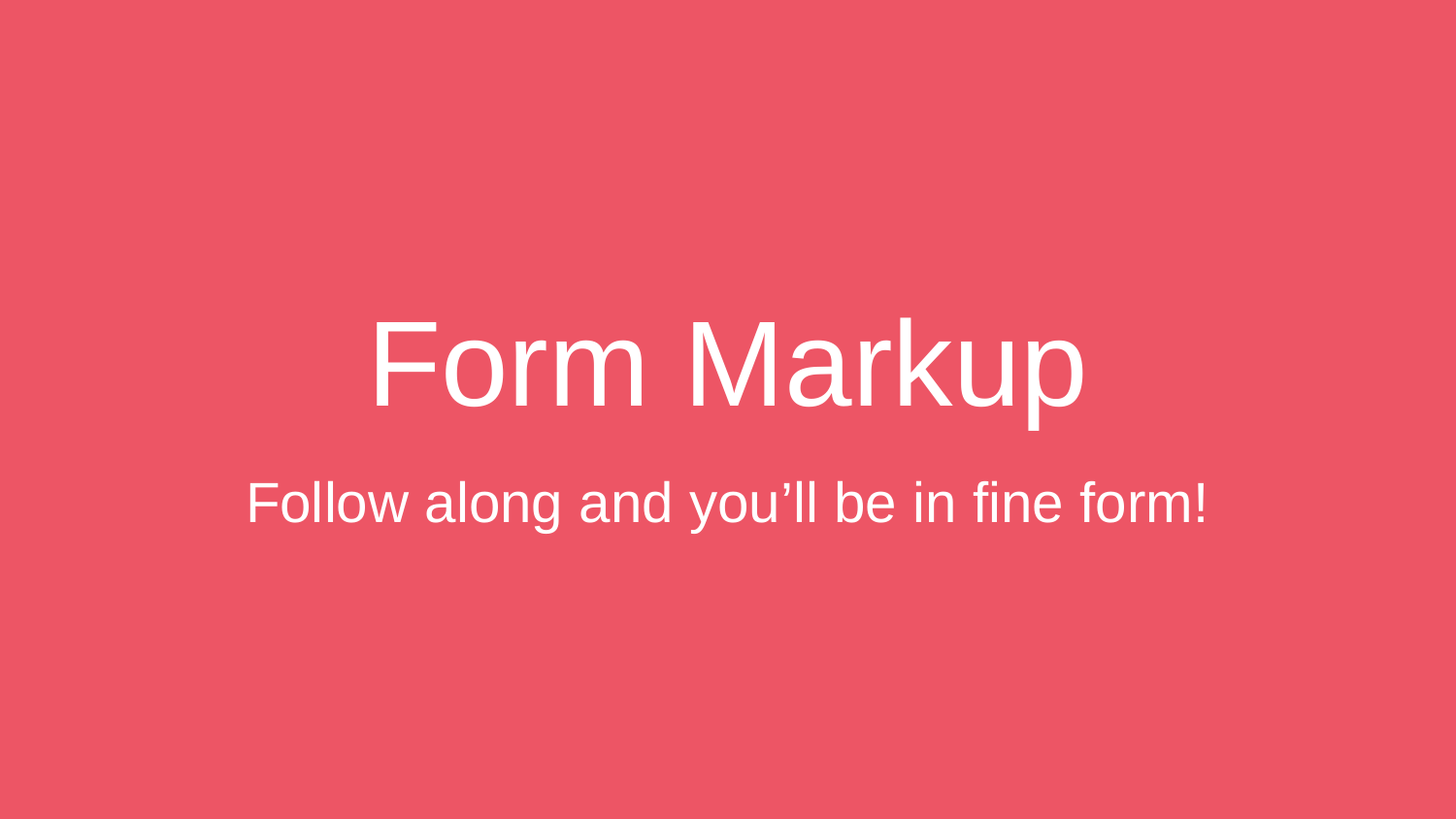

# Form Markup
Follow along and you’ll be in fine form!